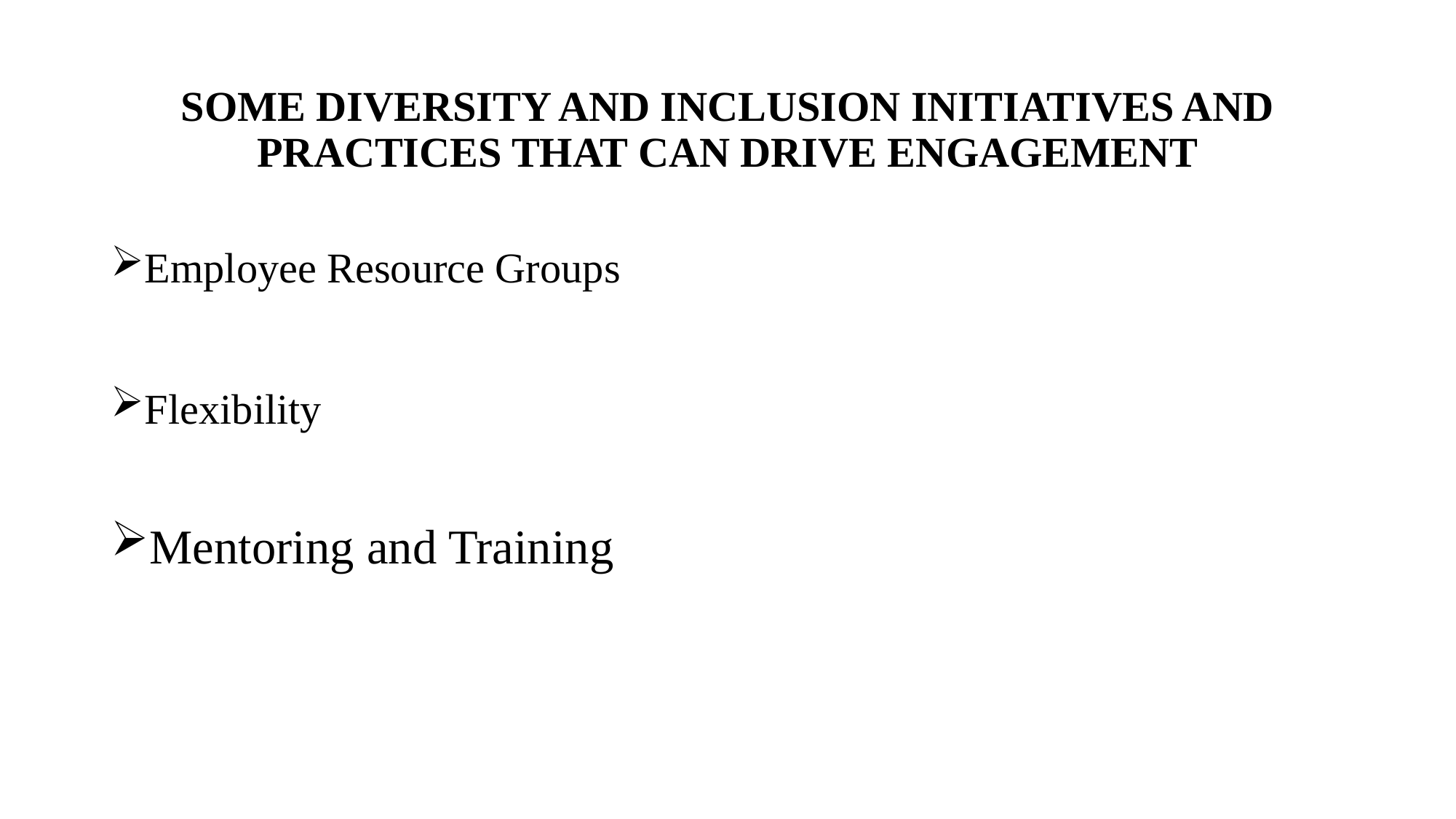

SOME DIVERSITY AND INCLUSION INITIATIVES AND PRACTICES THAT CAN DRIVE ENGAGEMENT

Employee Resource Groups

Flexibility

Mentoring and Training